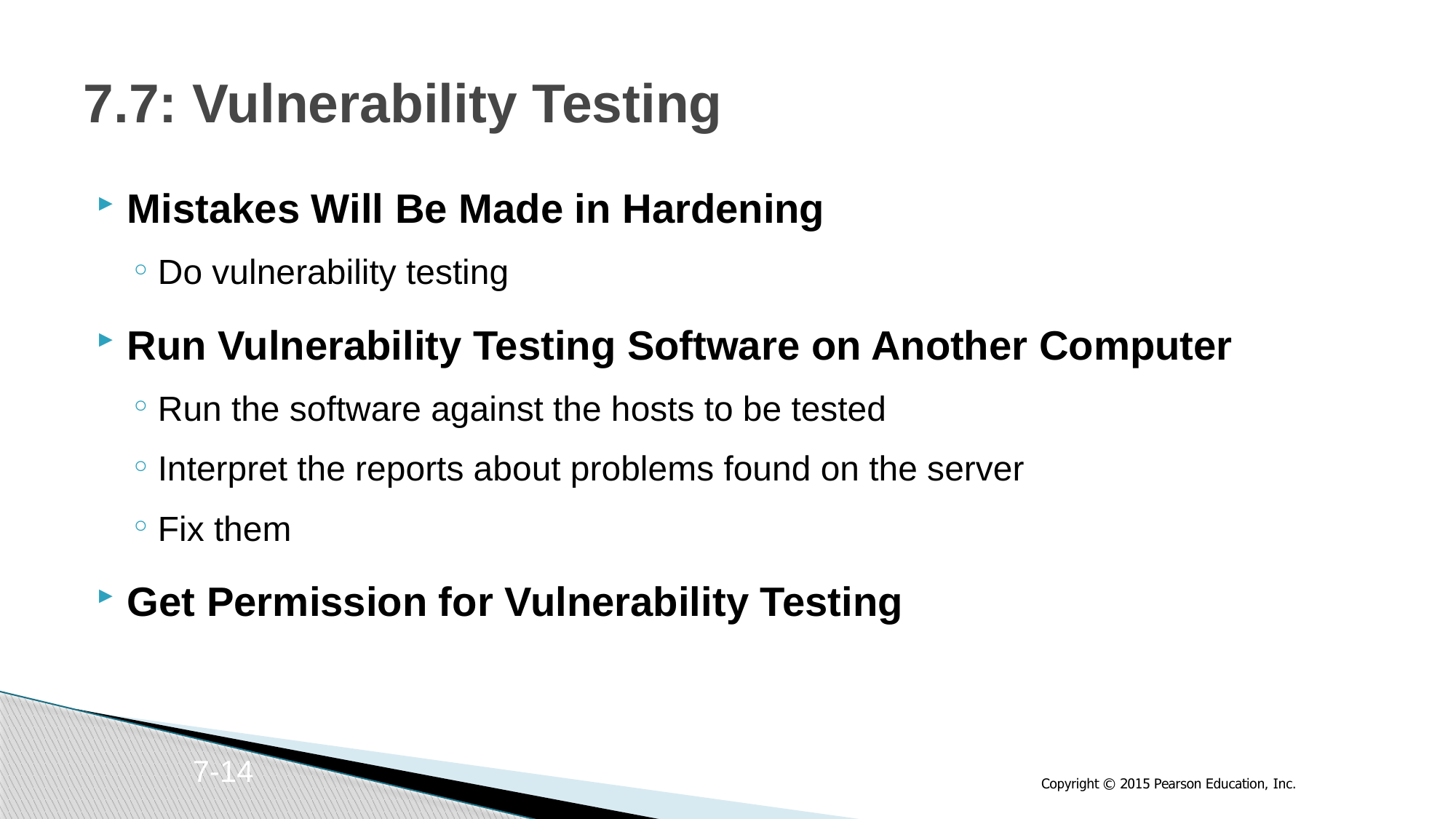

# 7.7: Vulnerability Testing
Mistakes Will Be Made in Hardening
Do vulnerability testing
Run Vulnerability Testing Software on Another Computer
Run the software against the hosts to be tested
Interpret the reports about problems found on the server
Fix them
Get Permission for Vulnerability Testing

7-14